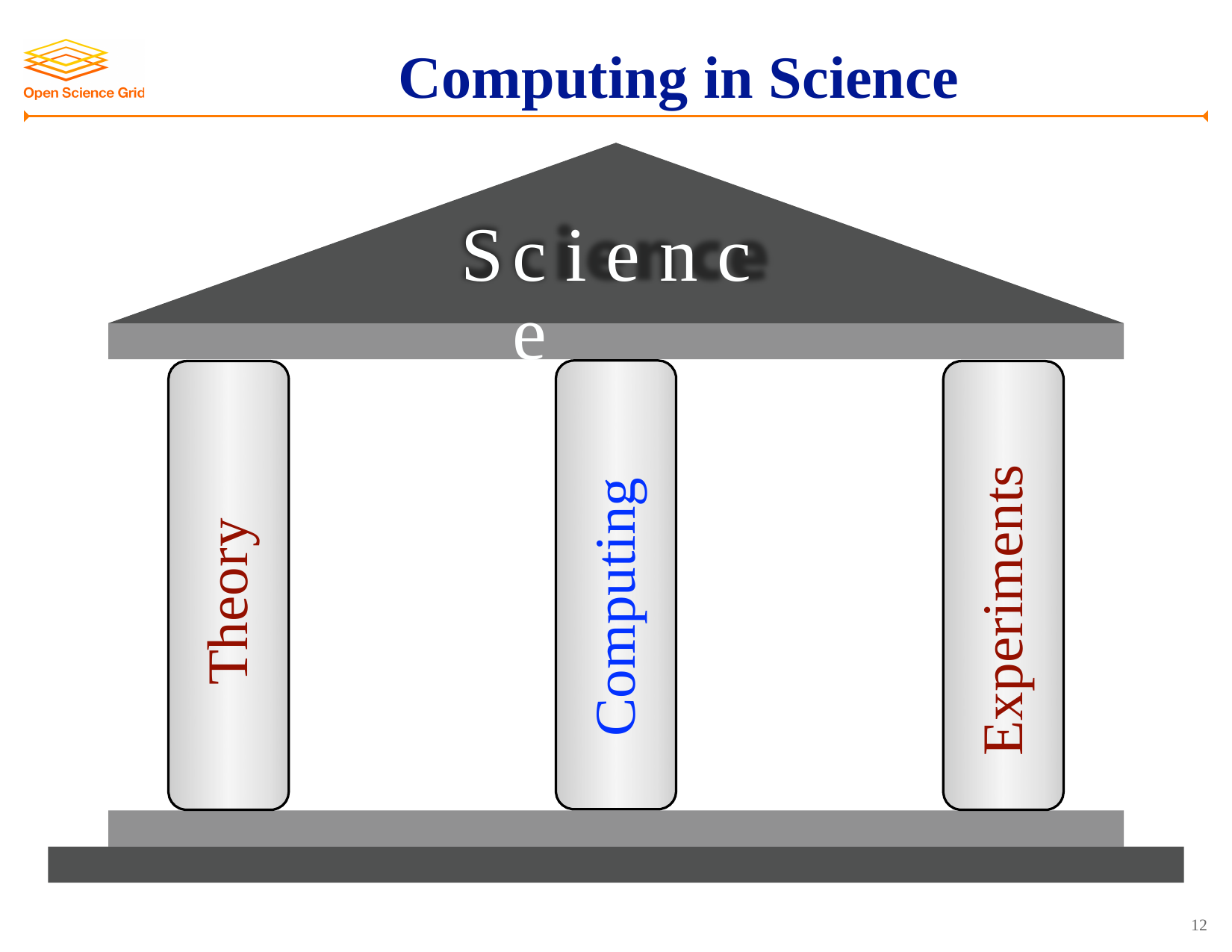

Computing in Science

S
c i e n c e

Computing
Experiments
Theory

12